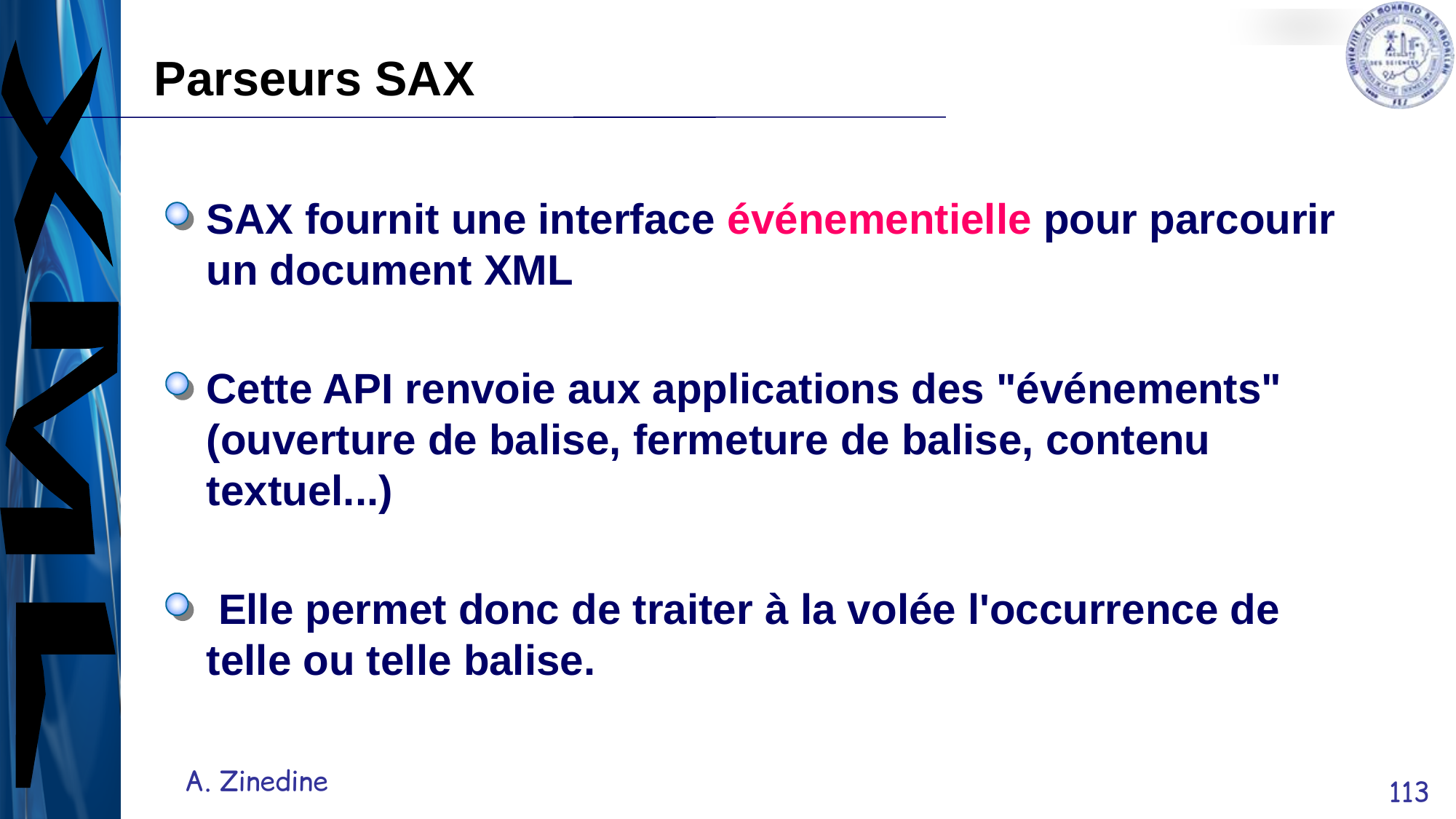

# Parseurs SAX
SAX fournit une interface événementielle pour parcourir un document XML

Cette API renvoie aux applications des "événements" (ouverture de balise, fermeture de balise, contenu textuel...)

 Elle permet donc de traiter à la volée l'occurrence de telle ou telle balise.